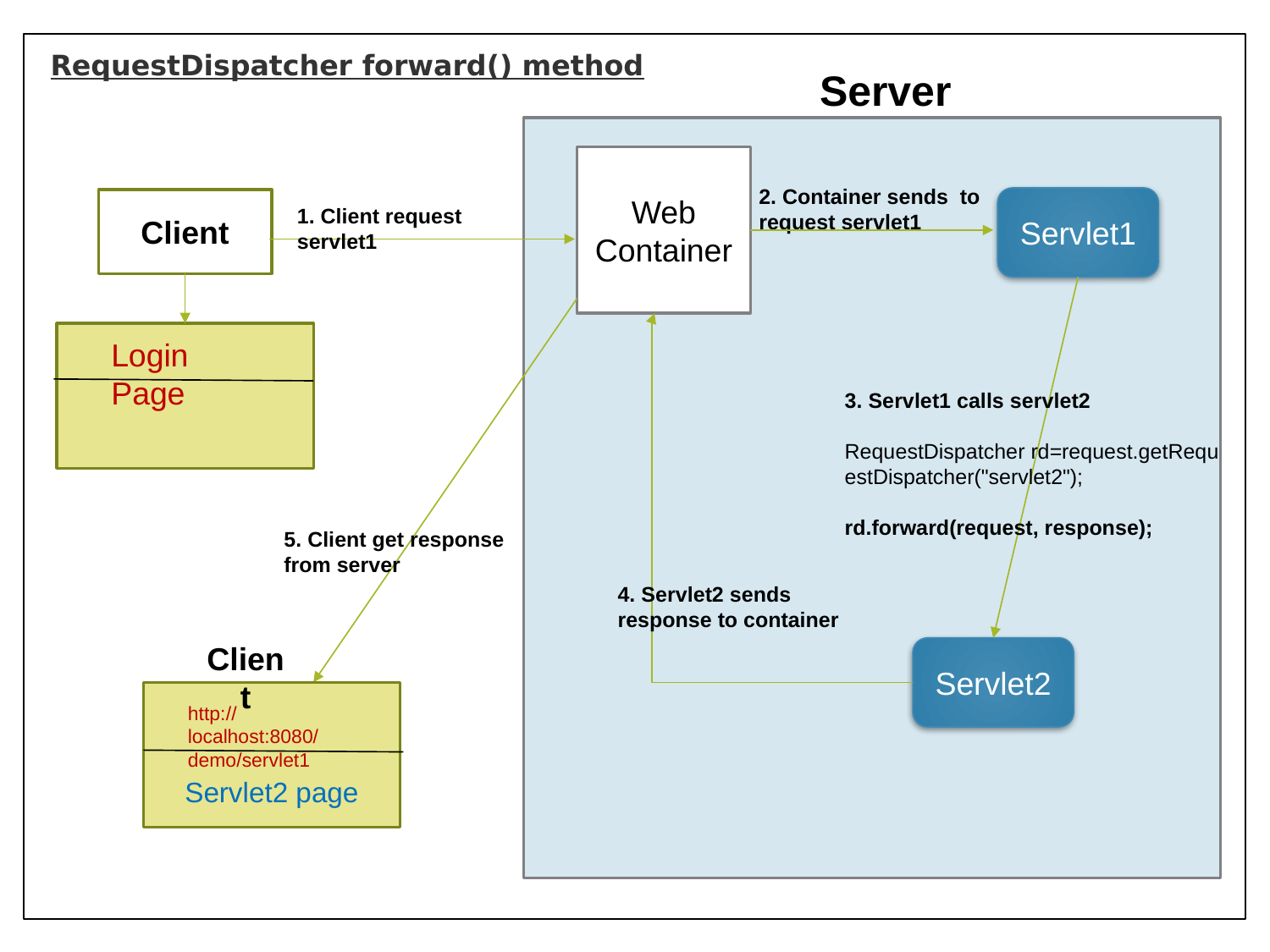

RequestDispatcher forward() method
Server

Web Container
2. Container sends  to request servlet1
Servlet1
Client
1. Client request servlet1

Login Page
3. Servlet1 calls servlet2

RequestDispatcher rd=request.getRequestDispatcher("servlet2");

rd.forward(request, response);
5. Client get response from server
4. Servlet2 sends response to container
Client
Servlet2

http://localhost:8080/demo/servlet1
Servlet2 page